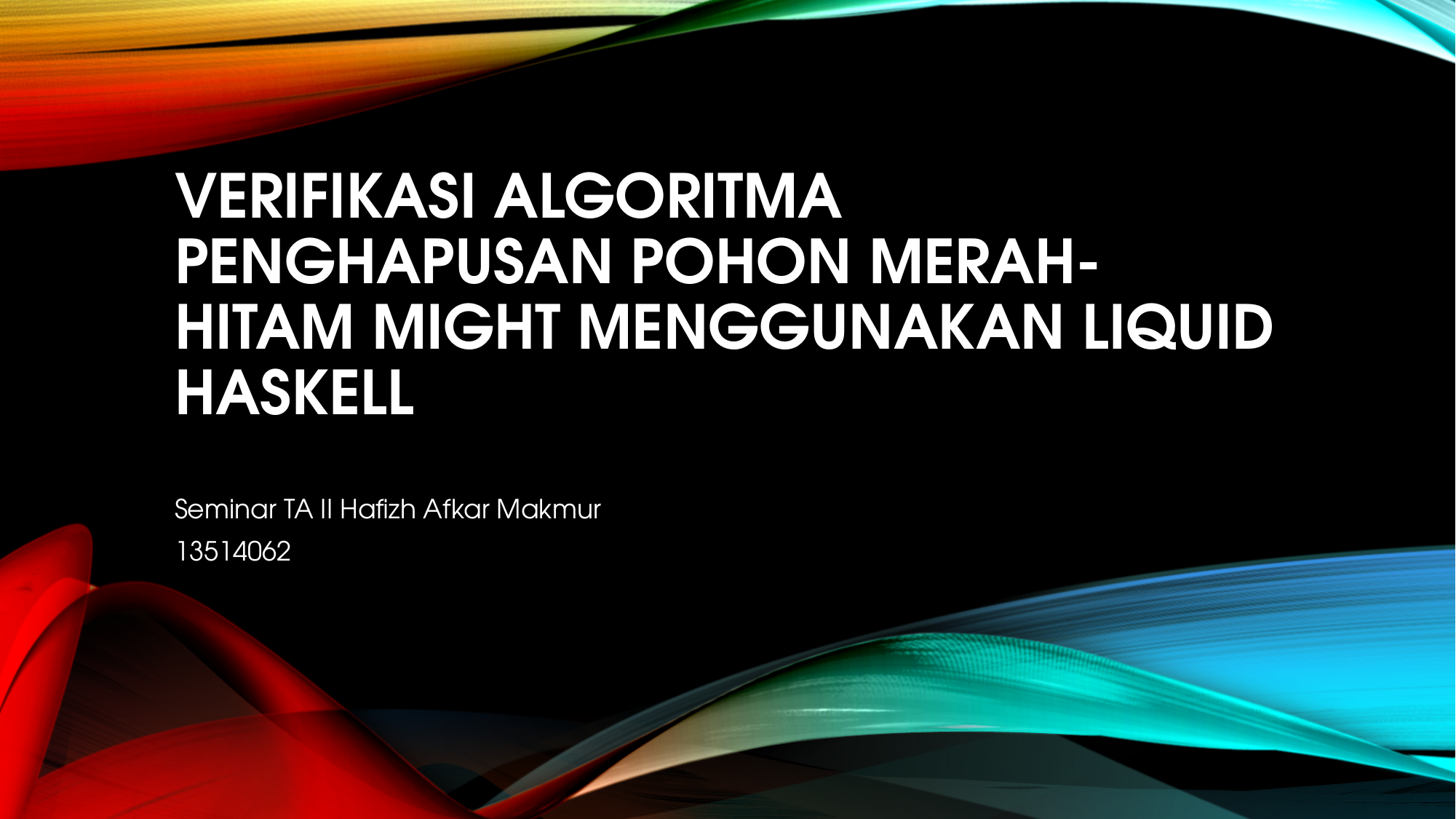

# VERIFIKASI ALGORITMA PENGHAPUSAN POHON MERAH-HITAM MIGHT MENGGUNAKAN LIQUID HASKELL
Seminar TA II Hafizh Afkar Makmur
13514062